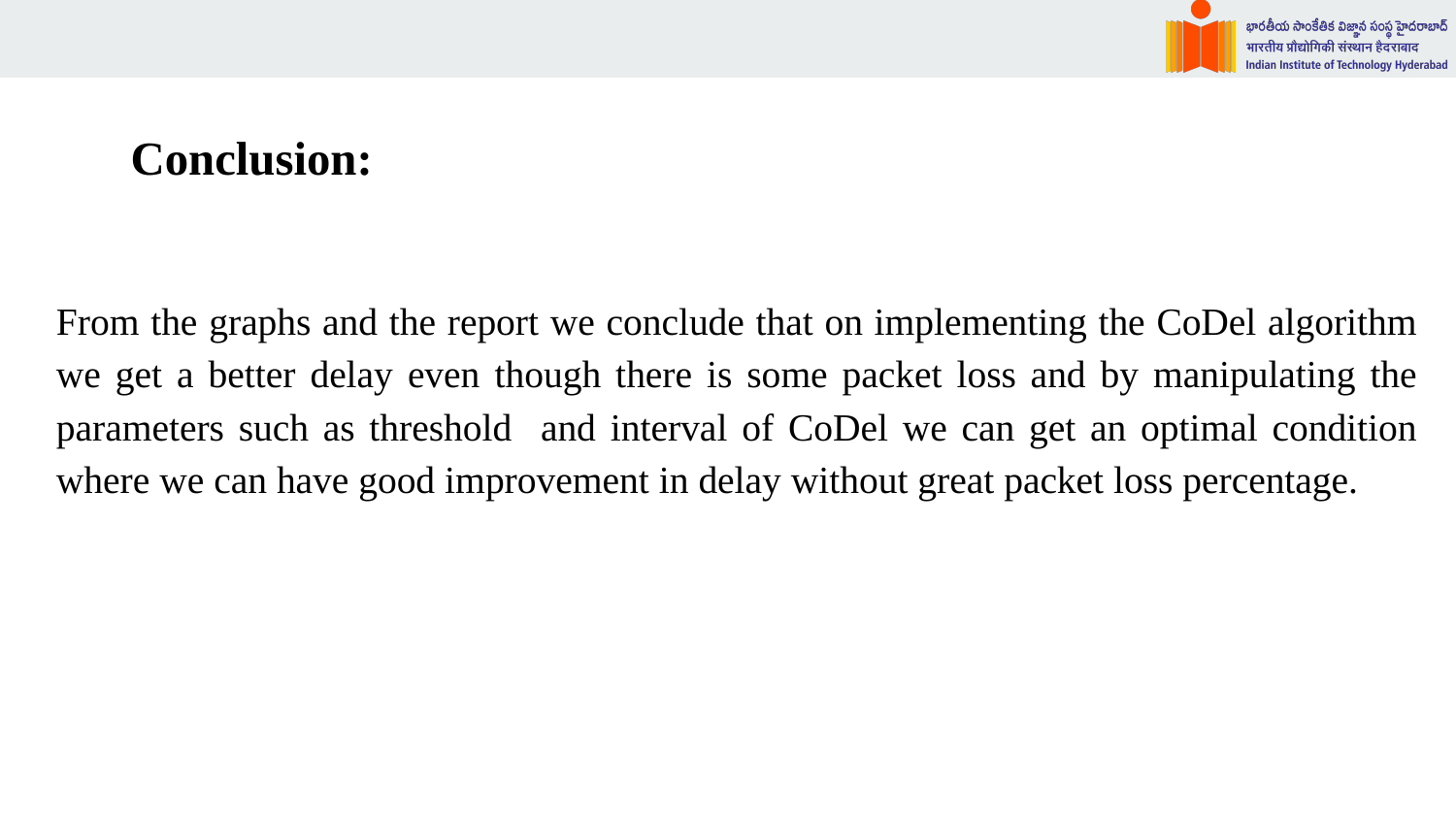

# Conclusion:

From the graphs and the report we conclude that on implementing the CoDel algorithm we get a better delay even though there is some packet loss and by manipulating the parameters such as threshold  and interval of CoDel we can get an optimal condition where we can have good improvement in delay without great packet loss percentage.